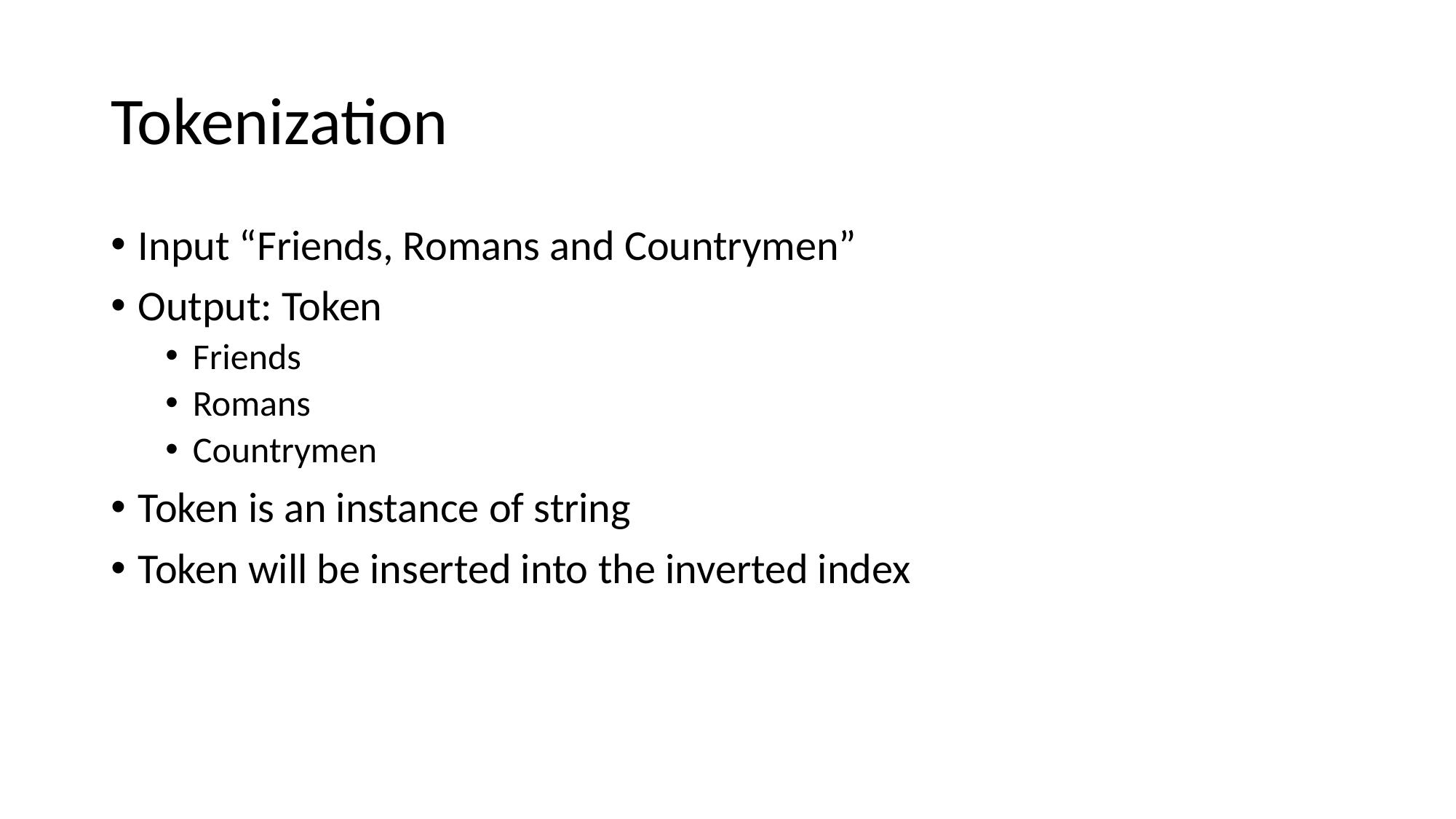

# Tokenization
Input “Friends, Romans and Countrymen”
Output: Token
Friends
Romans
Countrymen
Token is an instance of string
Token will be inserted into the inverted index